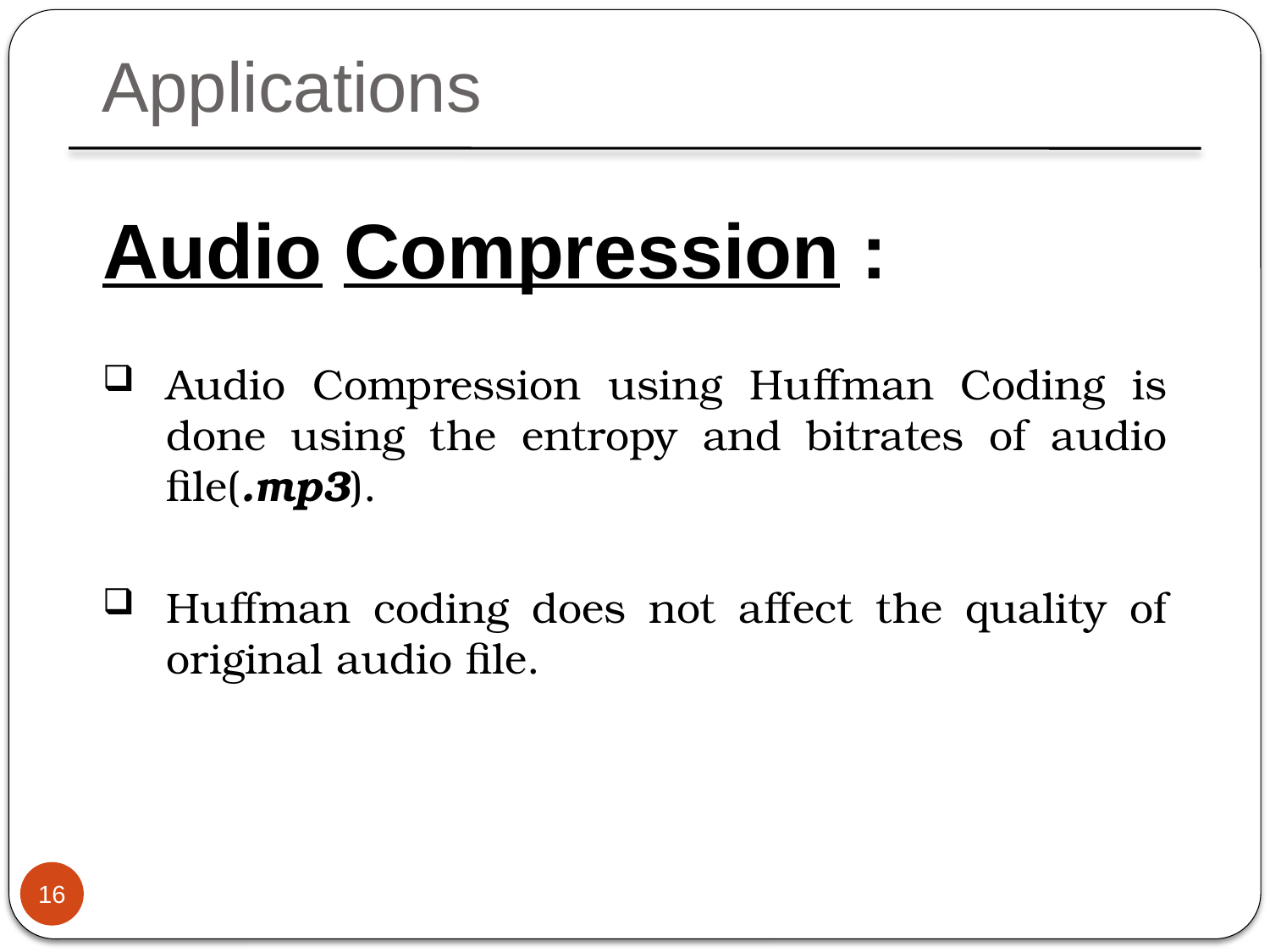

Applications
Audio Compression :

Audio Compression using Huffman Coding is done using the entropy and bitrates of audio file(.mp3).

Huffman coding does not affect the quality of original audio file.

16